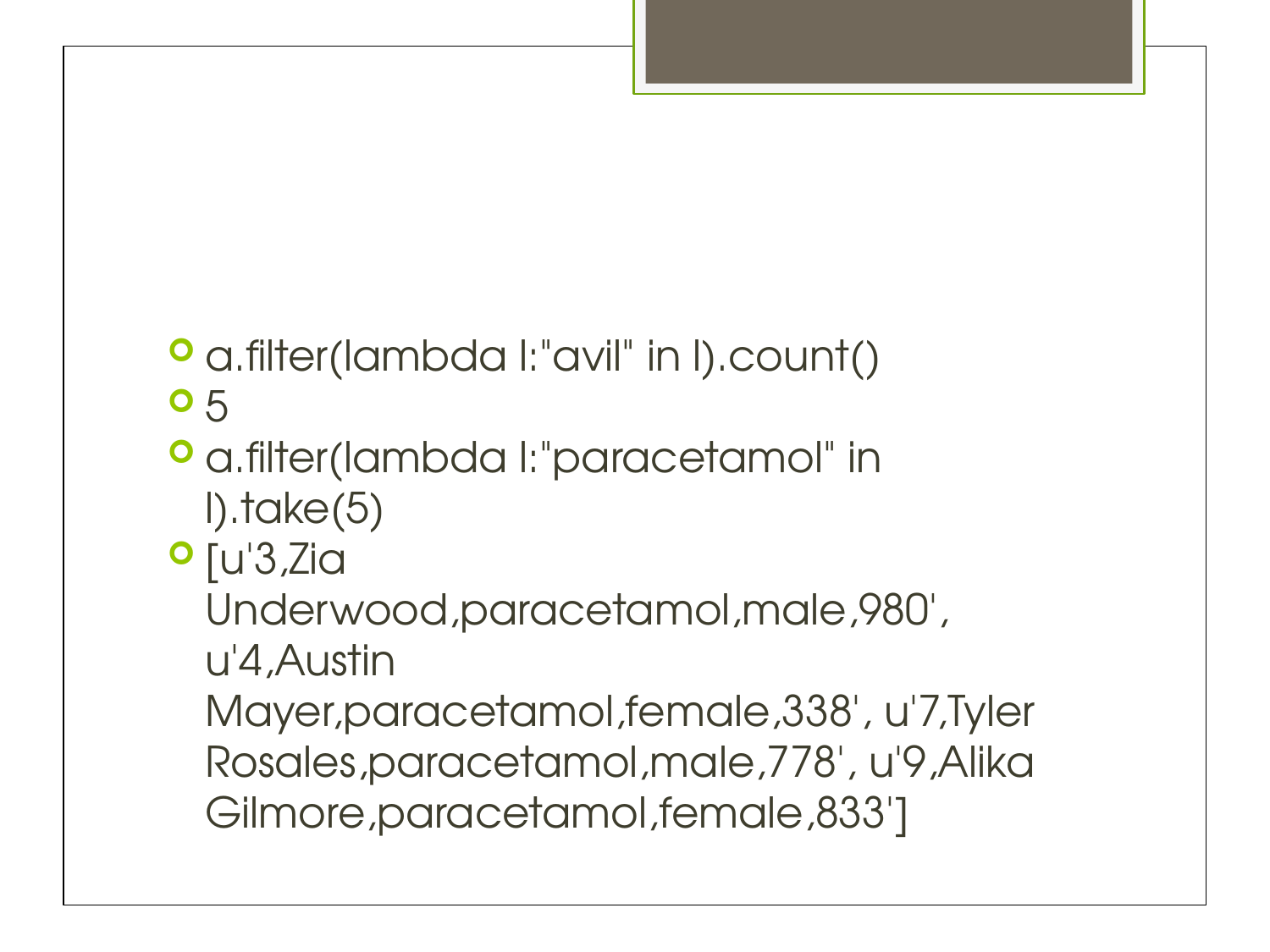

a.filter(lambda l:"avil" in l).count()
5
a.filter(lambda l:"paracetamol" in l).take(5)
[u'3,Zia Underwood,paracetamol,male,980', u'4,Austin Mayer,paracetamol,female,338', u'7,Tyler Rosales,paracetamol,male,778', u'9,Alika Gilmore,paracetamol,female,833']